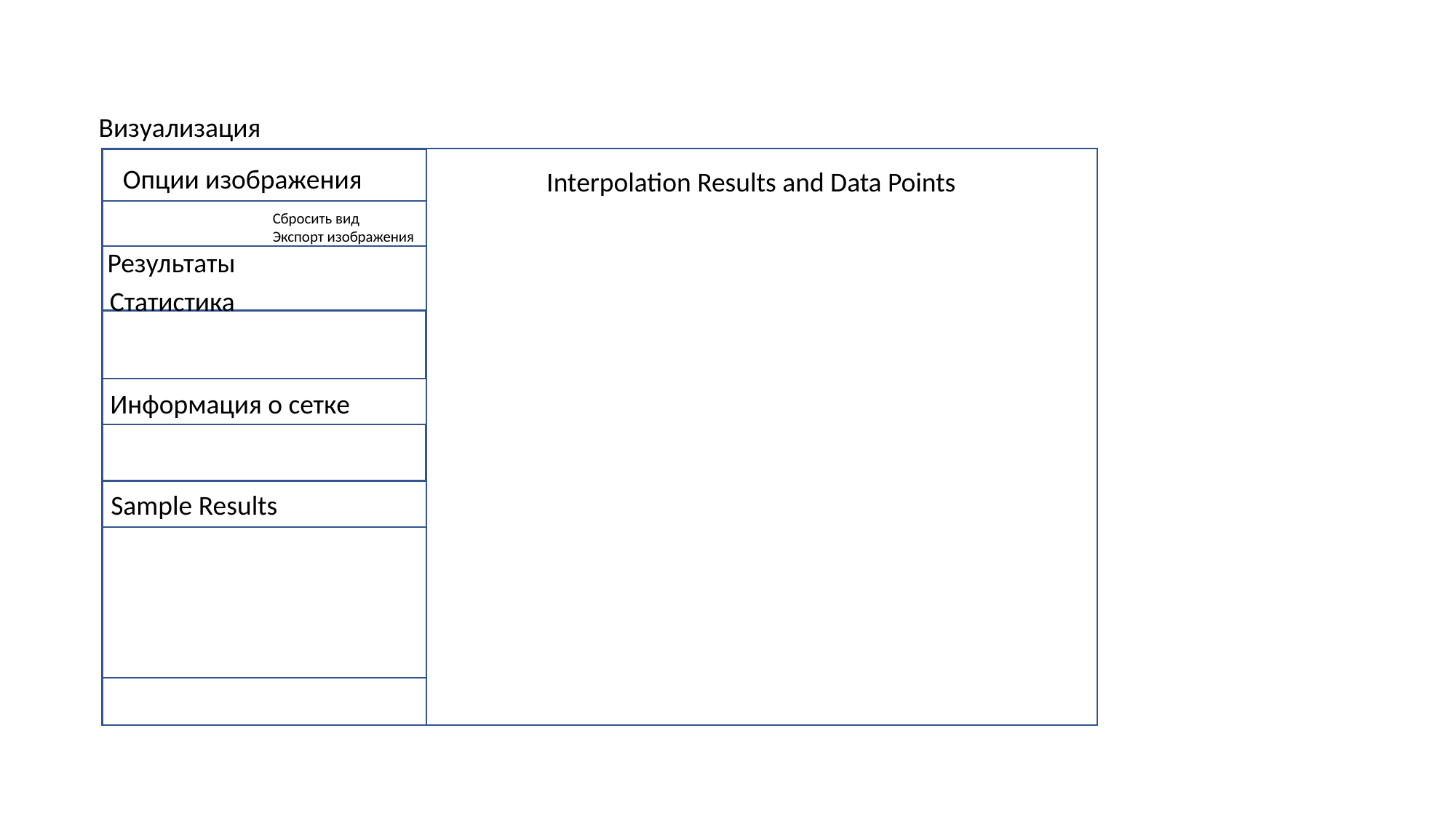

Визуализация

Опции изображения
Interpolation Results and Data Points

Сбросить вид
Экспорт изображения
Результаты
Статистика

Информация о сетке

Sample Results